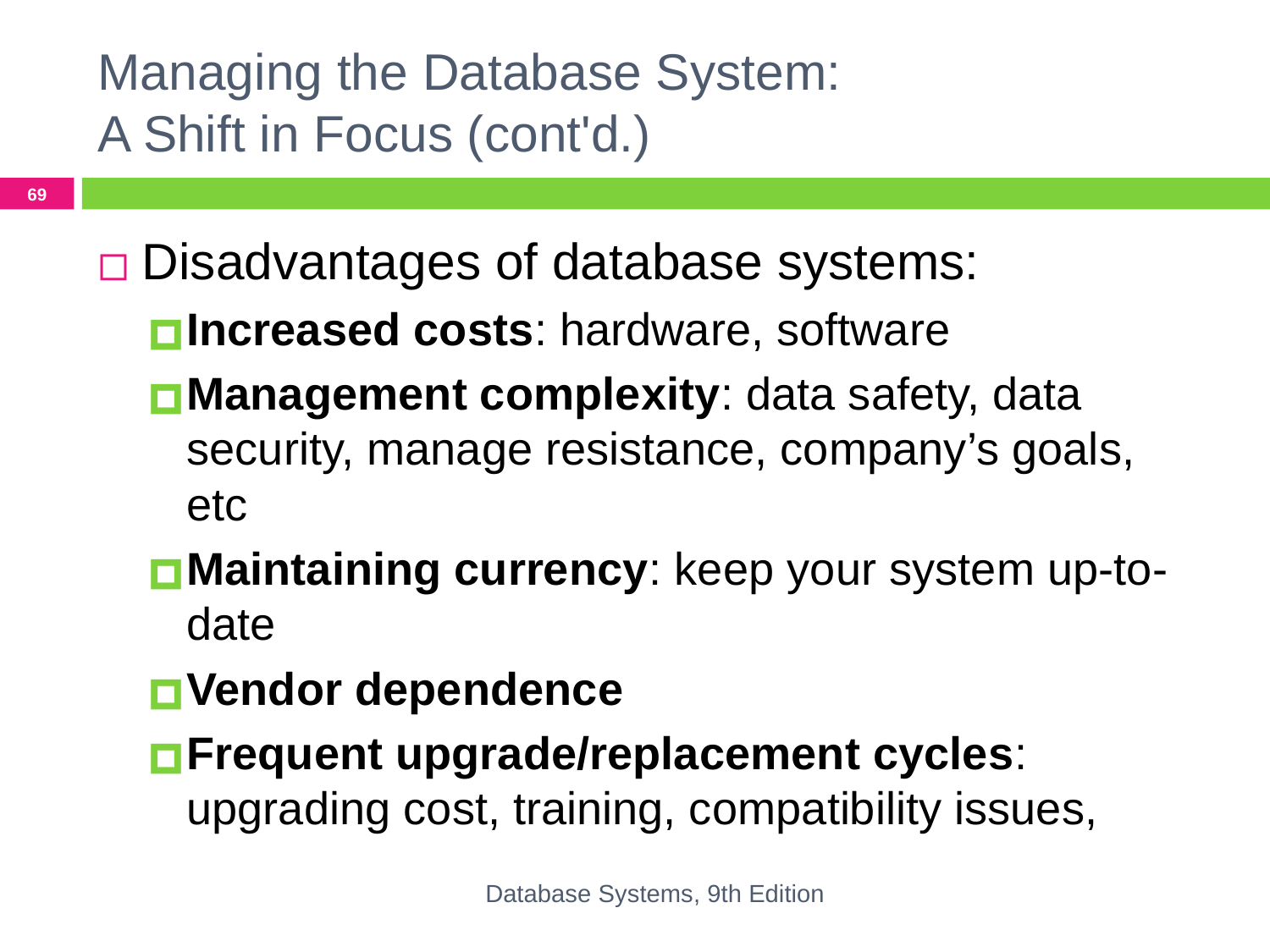

# Managing the Database System: A Shift in Focus (cont'd.)
69
Disadvantages of database systems:
Increased costs: hardware, software
Management complexity: data safety, data security, manage resistance, company’s goals, etc
Maintaining currency: keep your system up-to-date
Vendor dependence
Frequent upgrade/replacement cycles: upgrading cost, training, compatibility issues,
Database Systems, 9th Edition